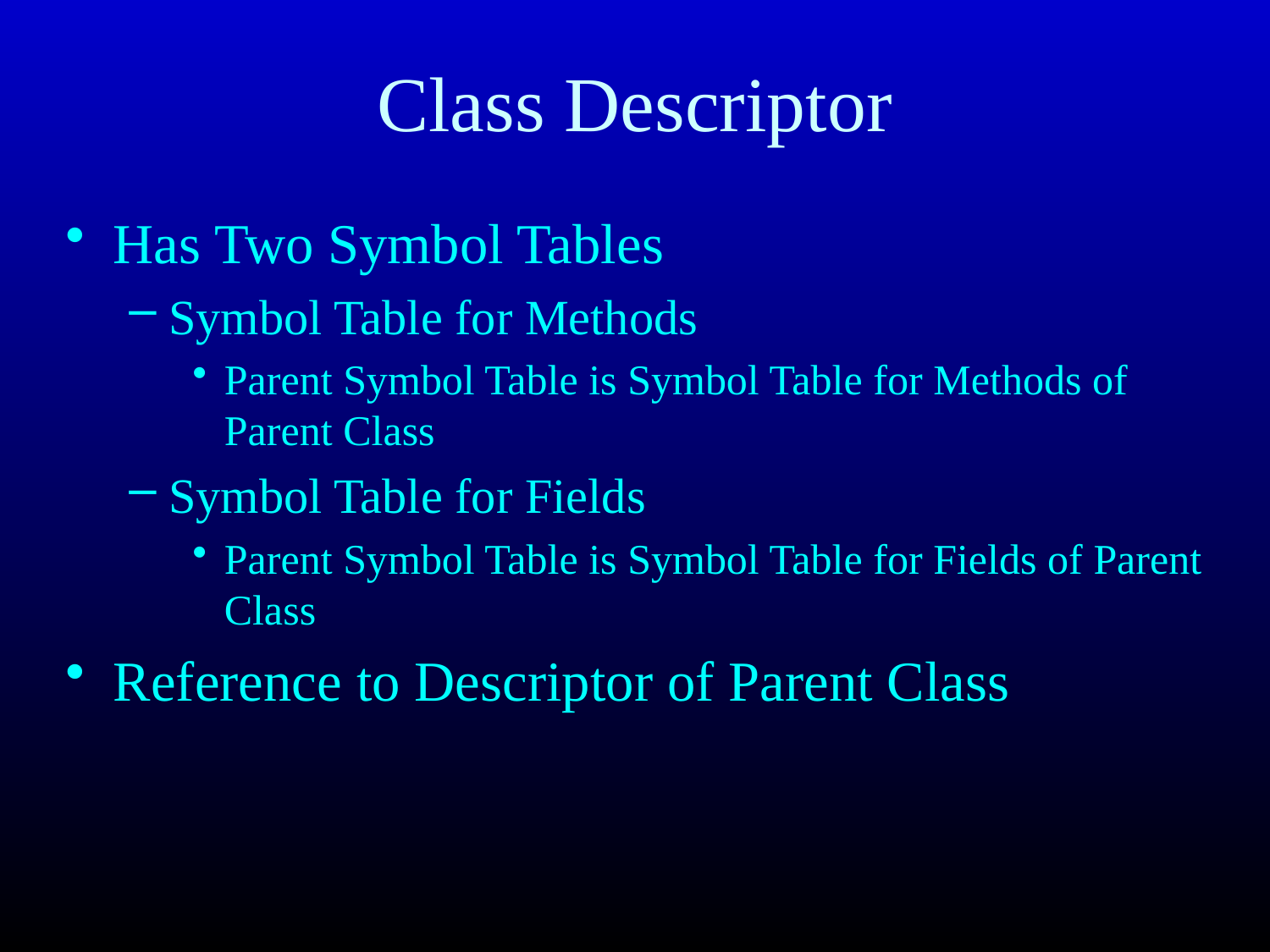

# Class Descriptor
Has Two Symbol Tables
Symbol Table for Methods
Parent Symbol Table is Symbol Table for Methods of Parent Class
Symbol Table for Fields
Parent Symbol Table is Symbol Table for Fields of Parent Class
Reference to Descriptor of Parent Class